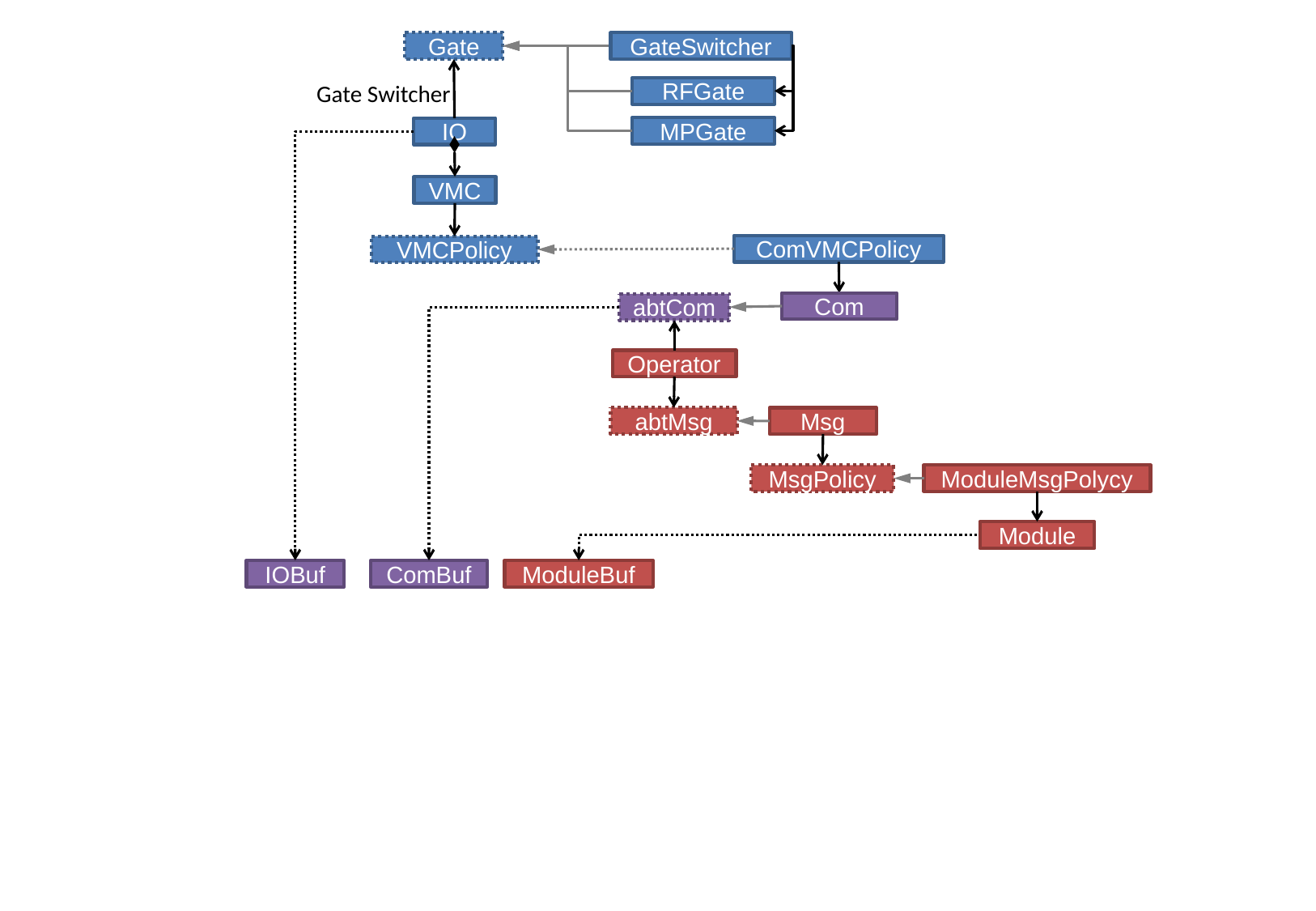

GateSwitcher
Gate
Gate Switcher
RFGate
MPGate
IO
VMC
ComVMCPolicy
VMCPolicy
Com
abtCom
Operator
abtMsg
Msg
MsgPolicy
ModuleMsgPolycy
Module
IOBuf
ComBuf
ModuleBuf